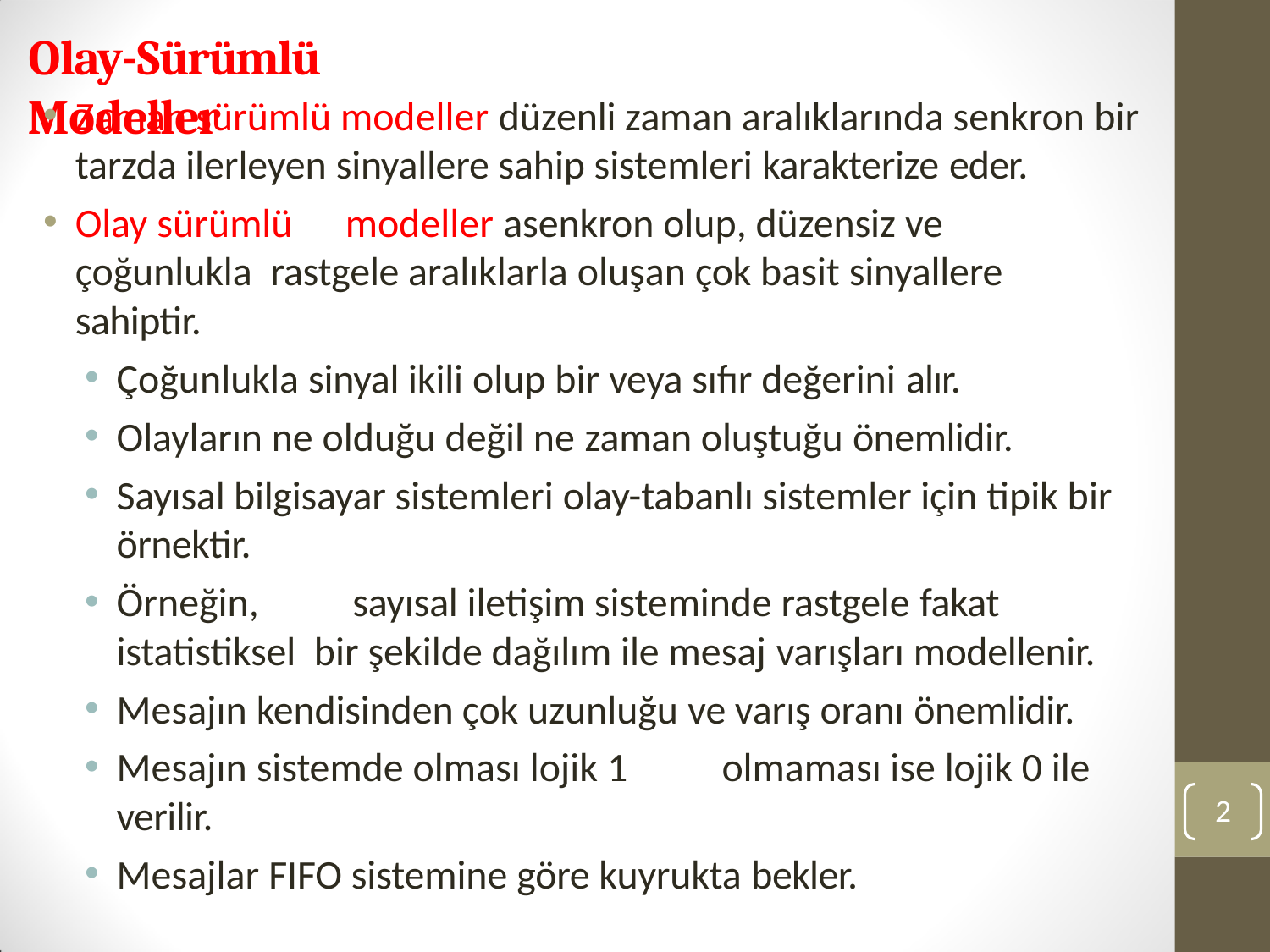

# Olay-Sürümlü Modeller
Zaman sürümlü modeller düzenli zaman aralıklarında senkron bir
tarzda ilerleyen sinyallere sahip sistemleri karakterize eder.
Olay sürümlü	modeller asenkron olup, düzensiz ve çoğunlukla  rastgele aralıklarla oluşan çok basit sinyallere sahiptir.
Çoğunlukla sinyal ikili olup bir veya sıfır değerini alır.
Olayların ne olduğu değil ne zaman oluştuğu önemlidir.
Sayısal bilgisayar sistemleri olay-tabanlı sistemler için tipik bir  örnektir.
Örneğin,	sayısal iletişim sisteminde rastgele fakat istatistiksel  bir şekilde dağılım ile mesaj varışları modellenir.
Mesajın kendisinden çok uzunluğu ve varış oranı önemlidir.
Mesajın sistemde olması lojik 1	olmaması ise lojik 0 ile verilir.
Mesajlar FIFO sistemine göre kuyrukta bekler.

2